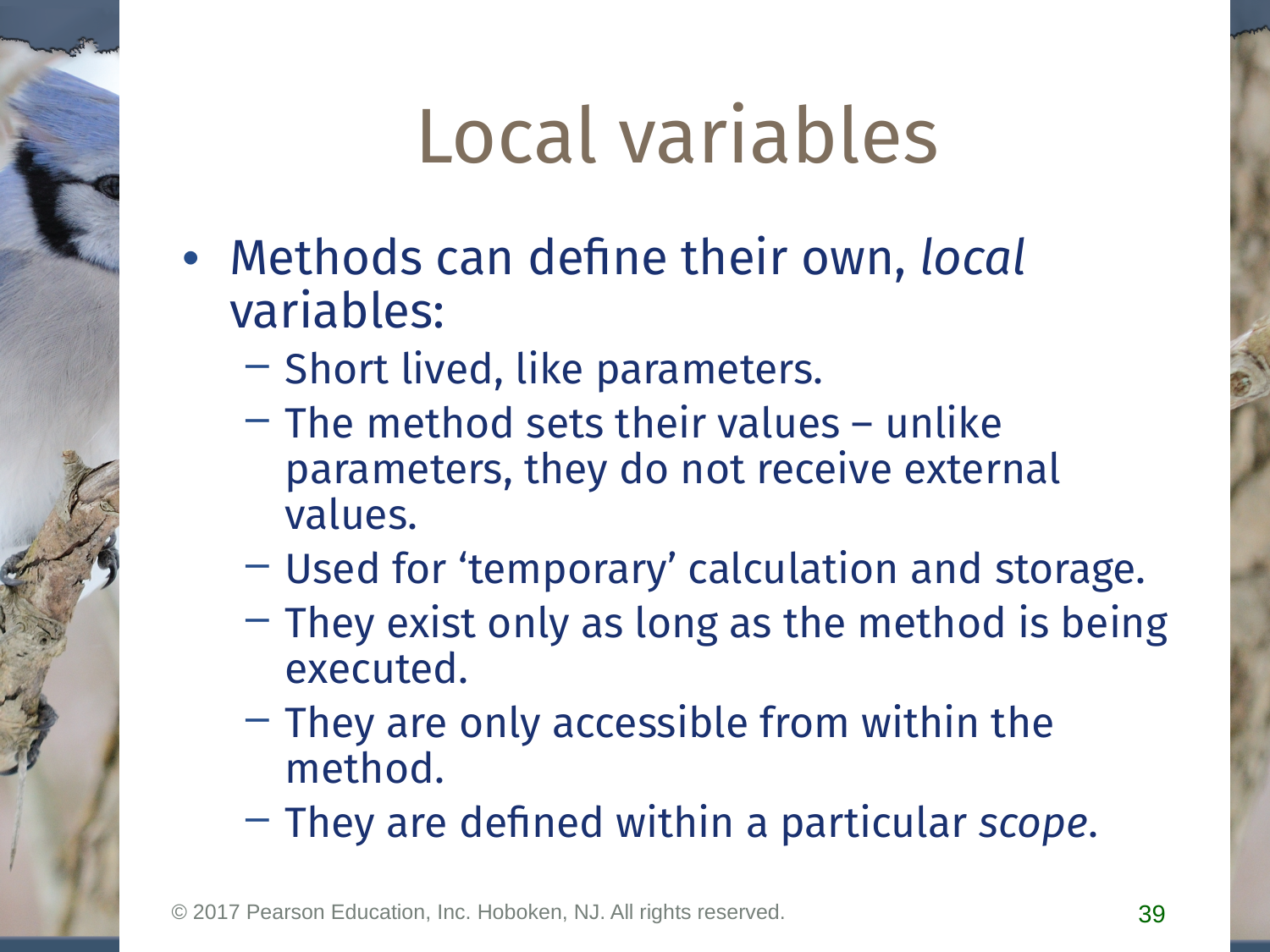

# Local variables
Methods can define their own, local variables:
Short lived, like parameters.
The method sets their values – unlike parameters, they do not receive external values.
Used for ‘temporary’ calculation and storage.
They exist only as long as the method is being executed.
They are only accessible from within the method.
They are defined within a particular scope.

© 2017 Pearson Education, Inc. Hoboken, NJ. All rights reserved.